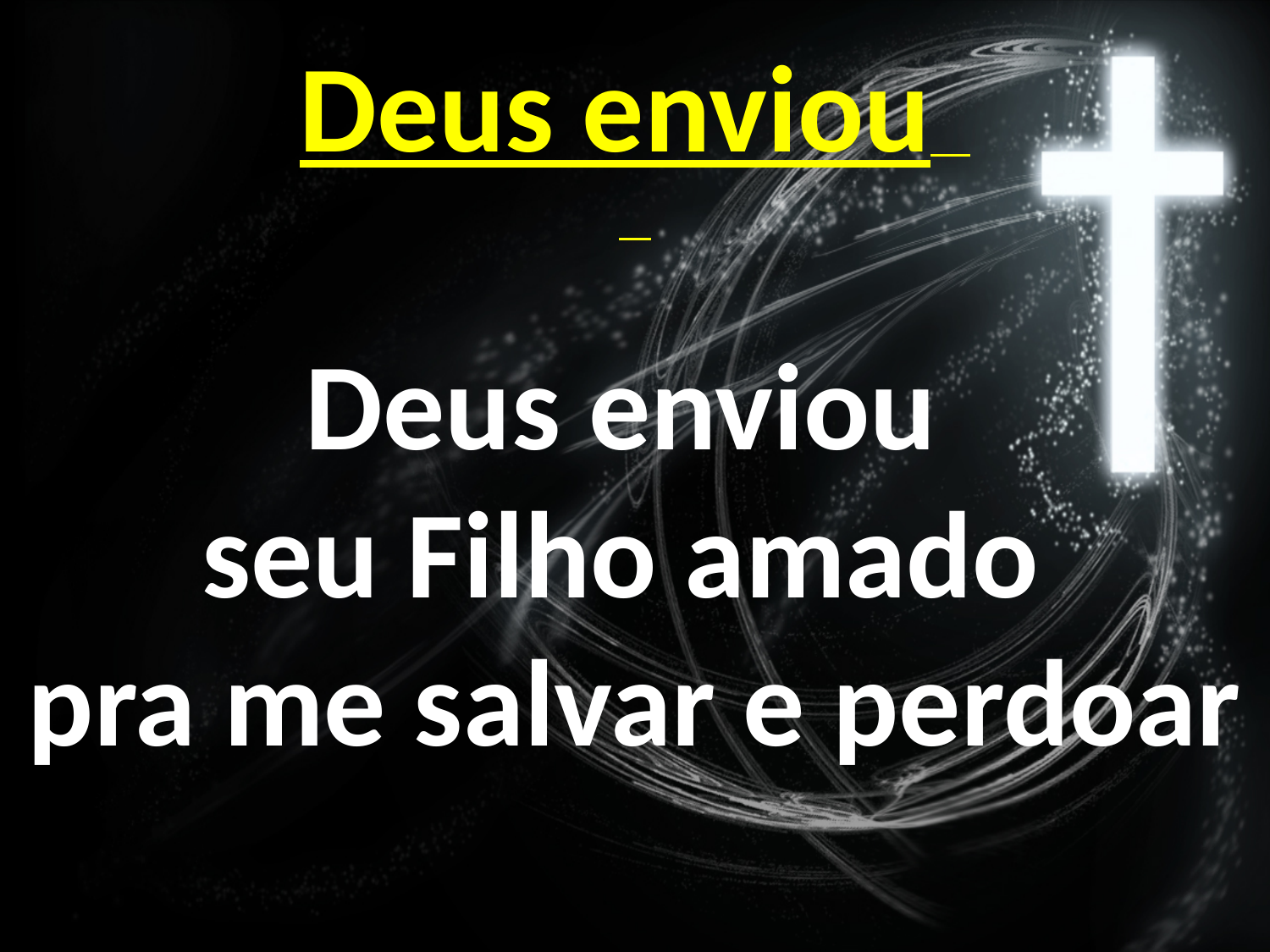

Deus enviou

Deus enviou
seu Filho amado
pra me salvar e perdoar